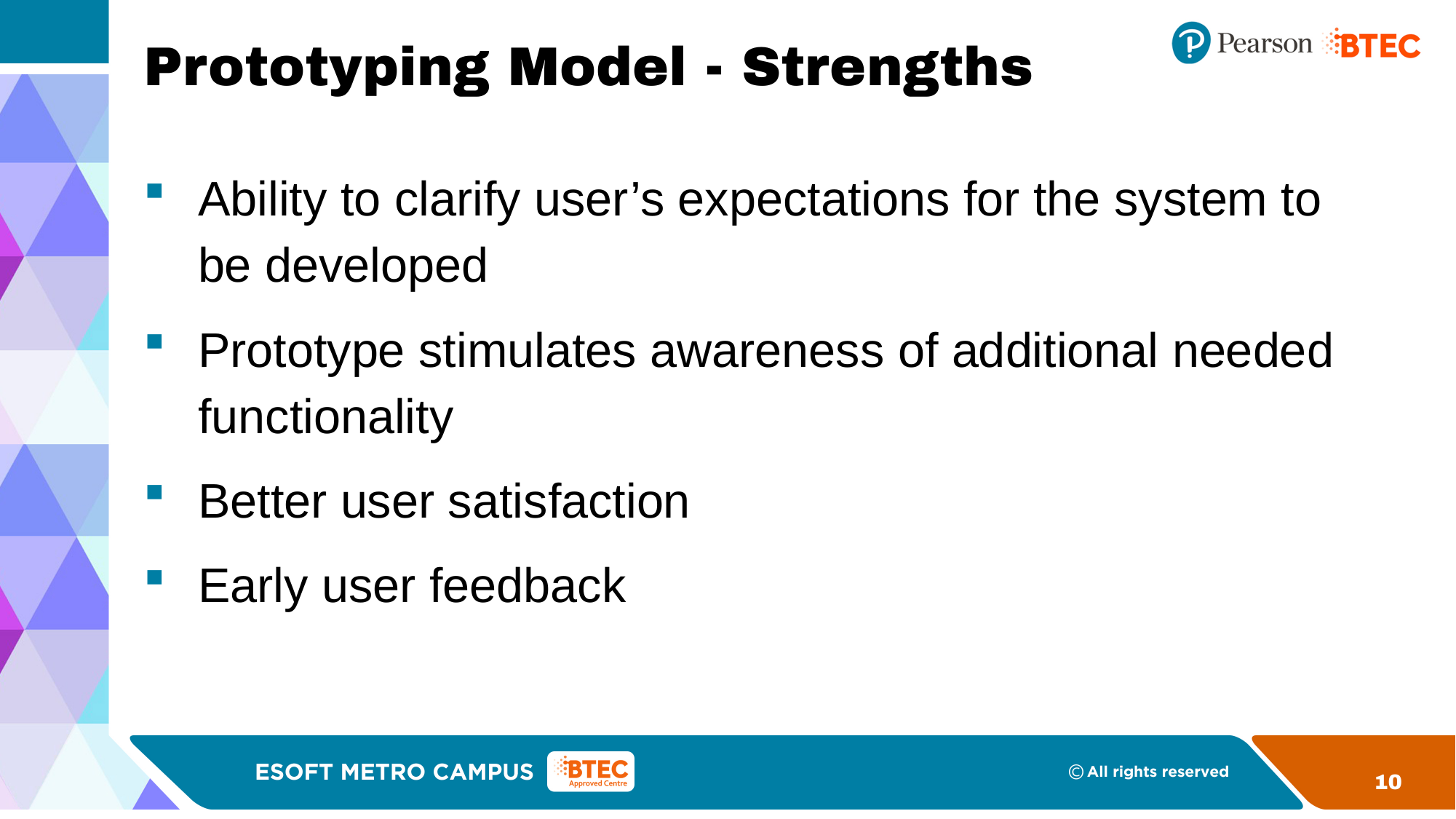

# Prototyping Model - Strengths
Ability to clarify user’s expectations for the system to be developed
Prototype stimulates awareness of additional needed functionality
Better user satisfaction
Early user feedback
10